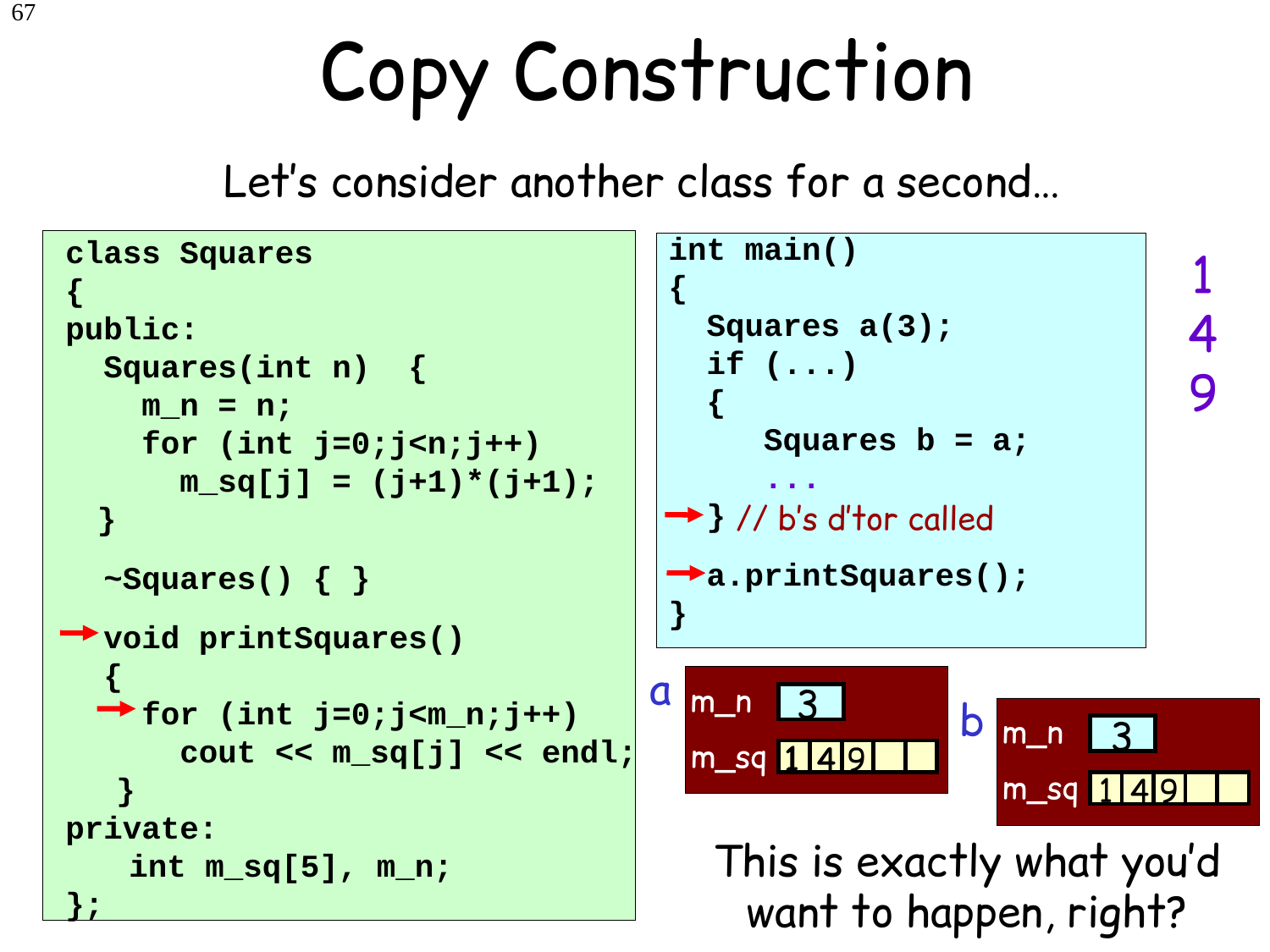

67
# Copy Construction
Let’s consider another class for a second…
int main()
{
  Squares a(3);
  if (...)
  {
     Squares b = a;
     ...
  }

  a.printSquares();
}

class Squares
{
public:
  Squares(int n)  {
    m_n = n;
    for (int j=0;j<n;j++)
      m_sq[j] = (j+1)*(j+1);
     }

  ~Squares() { }

  void printSquares()
  {
    for (int j=0;j<m_n;j++)
      cout << m_sq[j] << endl;
      }
private:
	int m_sq[5], m_n;
};

1
4
9
// b’s d’tor called

a

m_n

m_sq

3
1
4

b

m_n

m_sq

3
1

4
9

1
4
9
This is exactly what you’d want to happen, right?